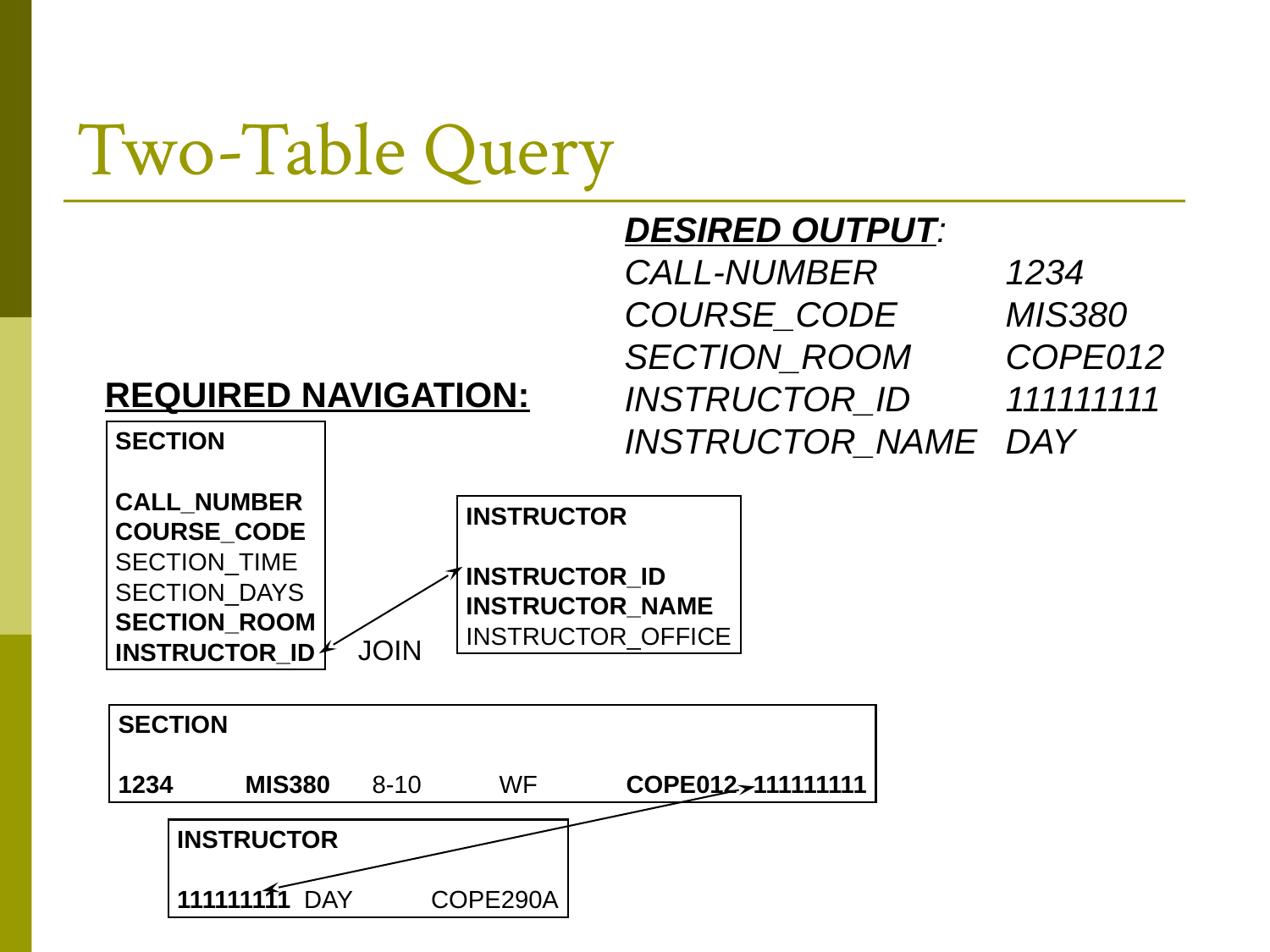

# Two-Table Query
DESIRED OUTPUT:
CALL-NUMBER		1234
COURSE_CODE	MIS380
SECTION_ROOM	COPE012
INSTRUCTOR_ID	111111111
INSTRUCTOR_NAME	DAY
REQUIRED NAVIGATION:
SECTION

CALL_NUMBER
COURSE_CODE
SECTION_TIME
SECTION_DAYS
SECTION_ROOM
INSTRUCTOR_ID
INSTRUCTOR

INSTRUCTOR_ID
INSTRUCTOR_NAME
INSTRUCTOR_OFFICE

JOIN
SECTION

1234	MIS380	8-10	WF	COPE012	111111111

INSTRUCTOR

111111111 	DAY	COPE290A